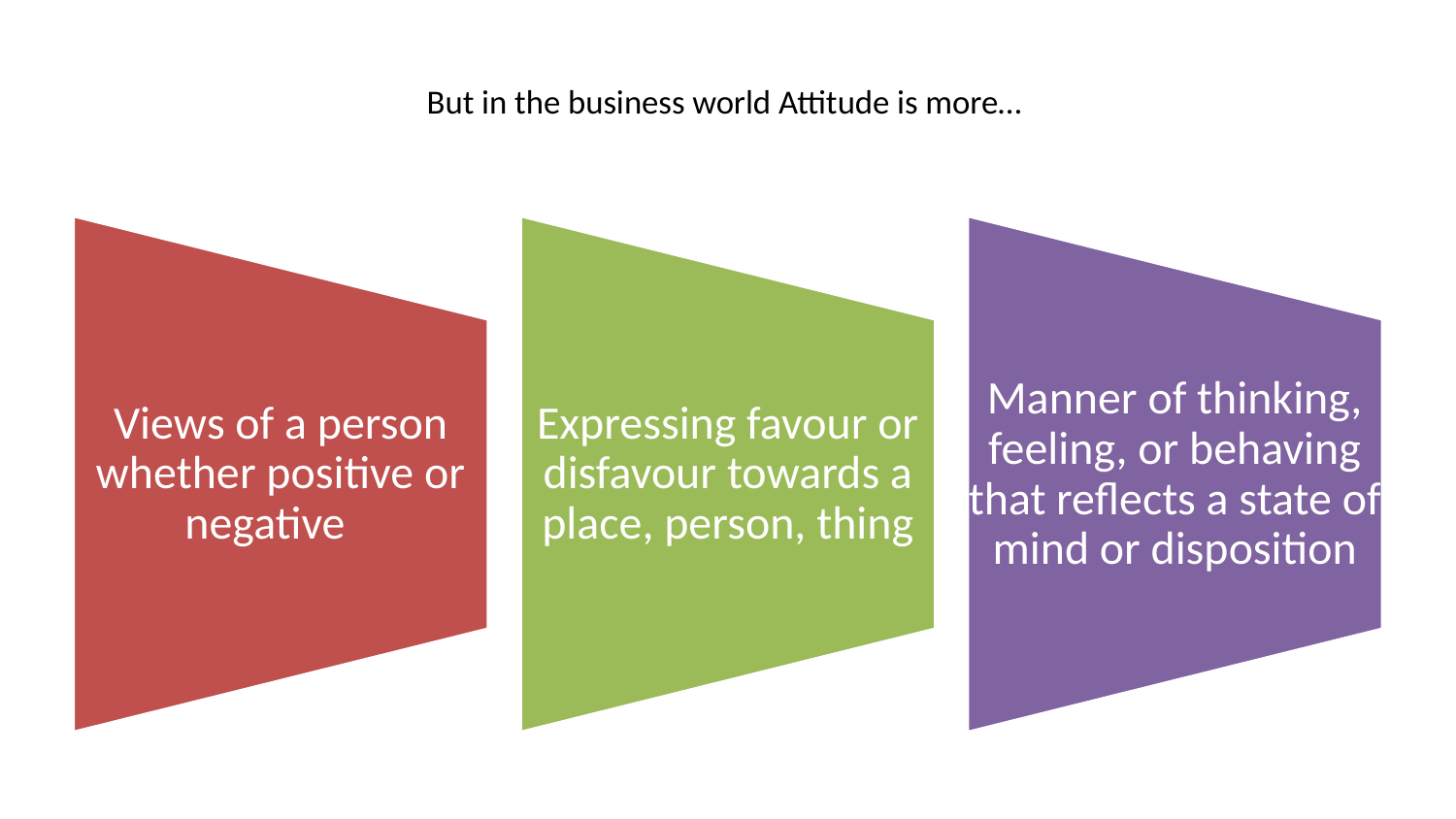

# But in the business world Attitude is more…
Views of a person whether positive or negative
Expressing favour or disfavour towards a place, person, thing
Manner of thinking, feeling, or behaving that reflects a state of mind or disposition